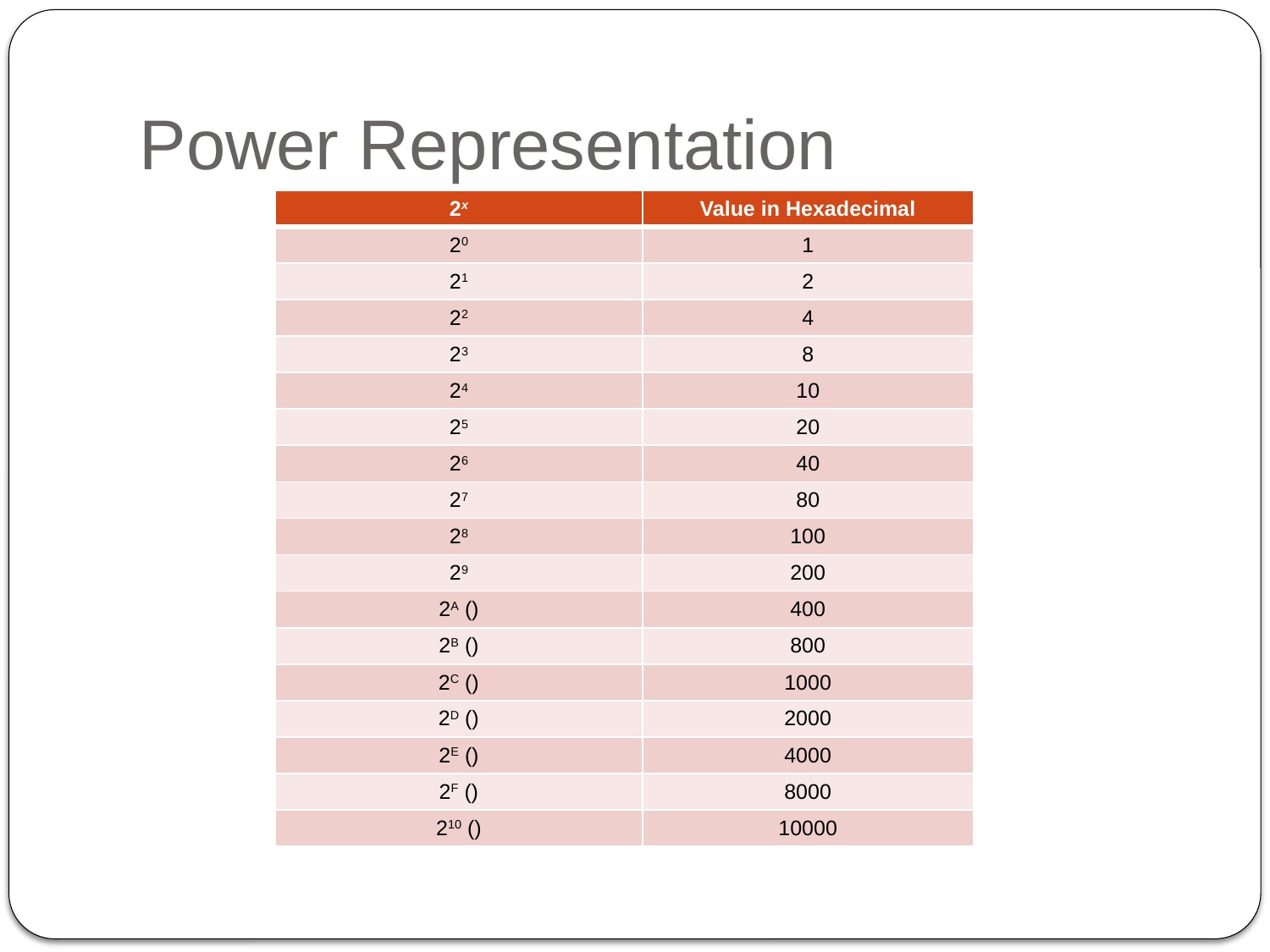

# Power Representation
| 2x | Value in Hexadecimal |
| --- | --- |
| 20 | 1 |
| 21 | 2 |
| 22 | 4 |
| 23 | 8 |
| 24 | 10 |
| 25 | 20 |
| 26 | 40 |
| 27 | 80 |
| 28 | 100 |
| 29 | 200 |
| 2A () | 400 |
| 2B () | 800 |
| 2C () | 1000 |
| 2D () | 2000 |
| 2E () | 4000 |
| 2F () | 8000 |
| 210 () | 10000 |